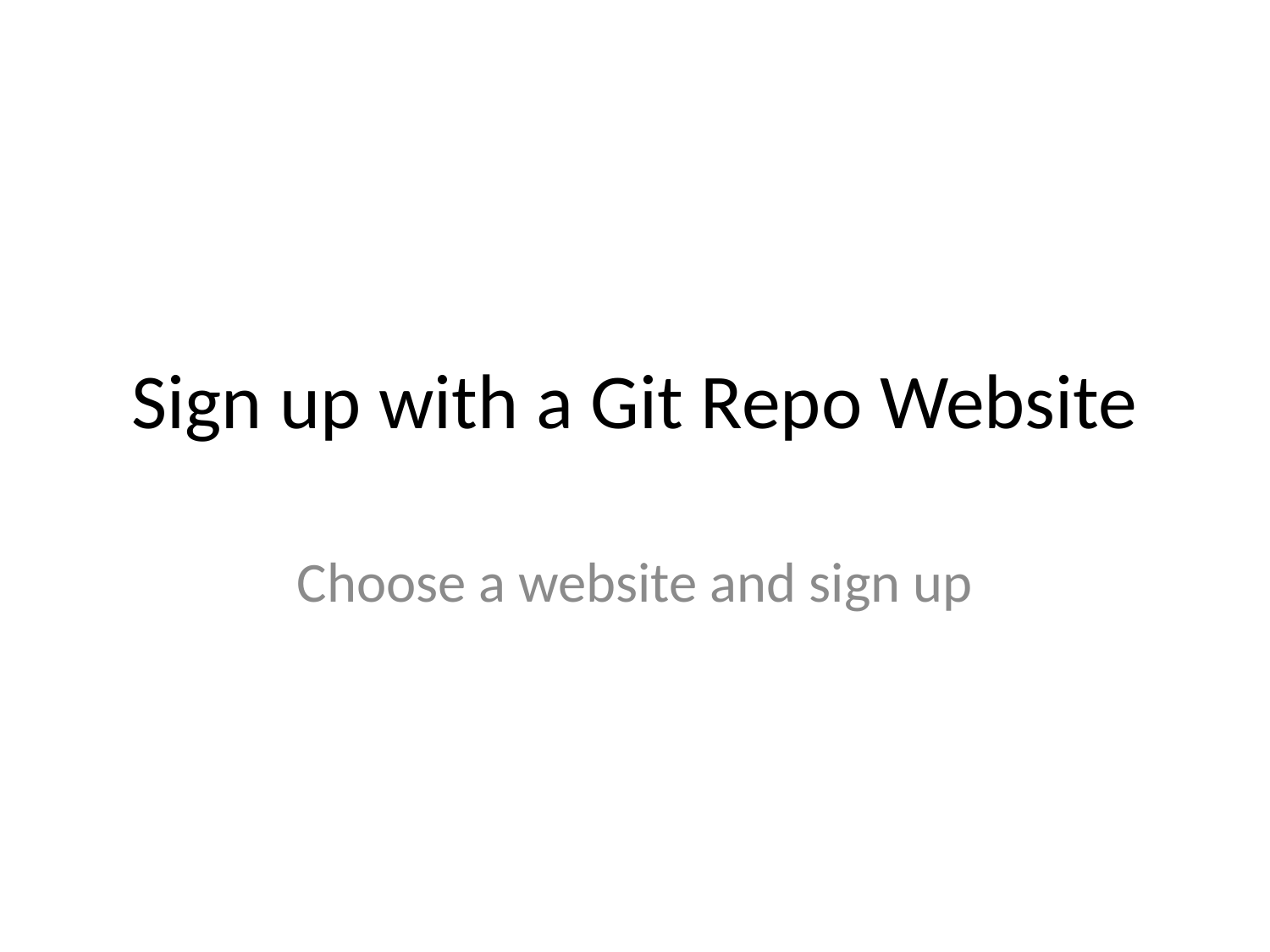

# Sign up with a Git Repo Website
Choose a website and sign up